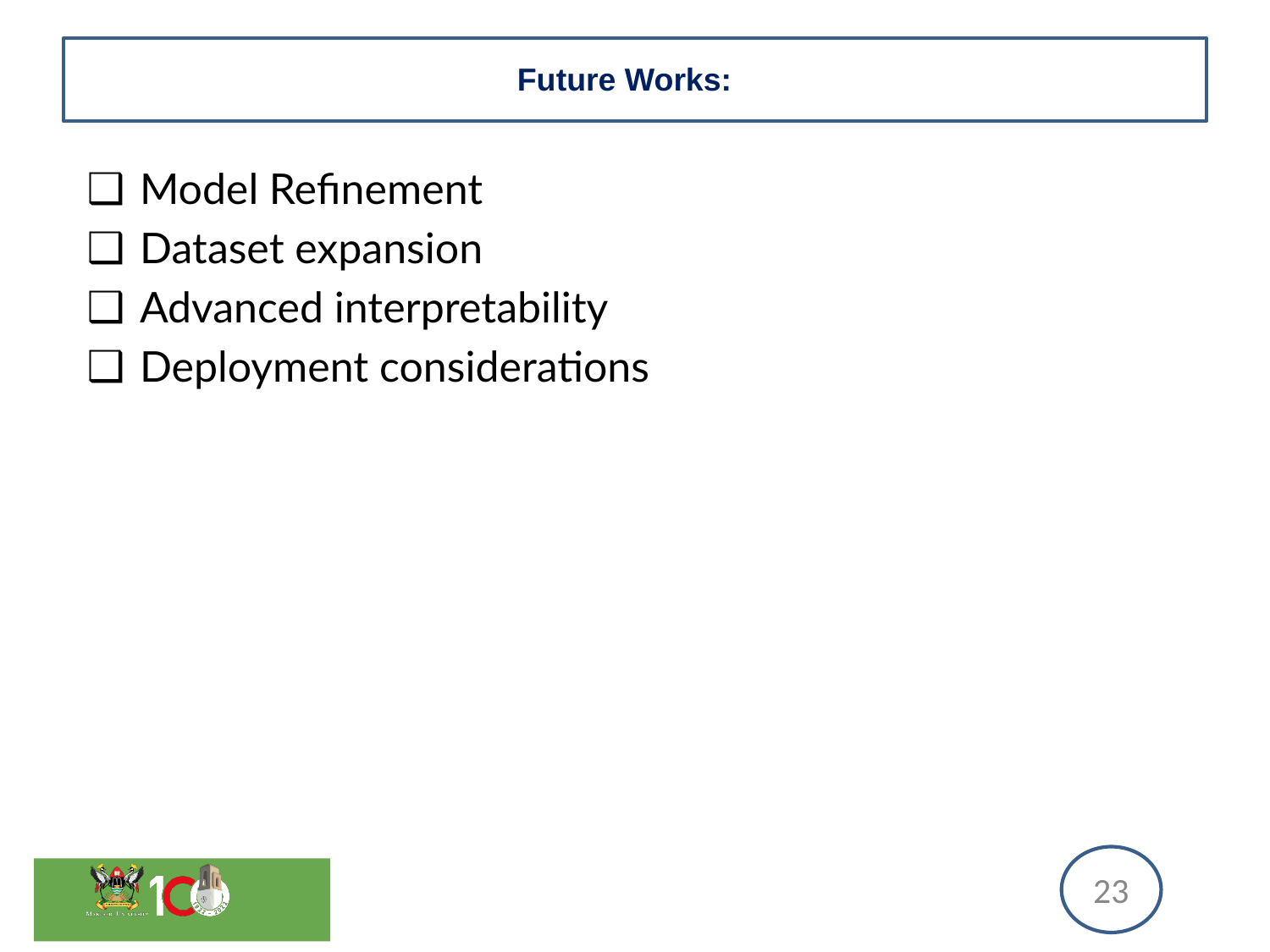

# Future Works:
Model Refinement
Dataset expansion
Advanced interpretability
Deployment considerations